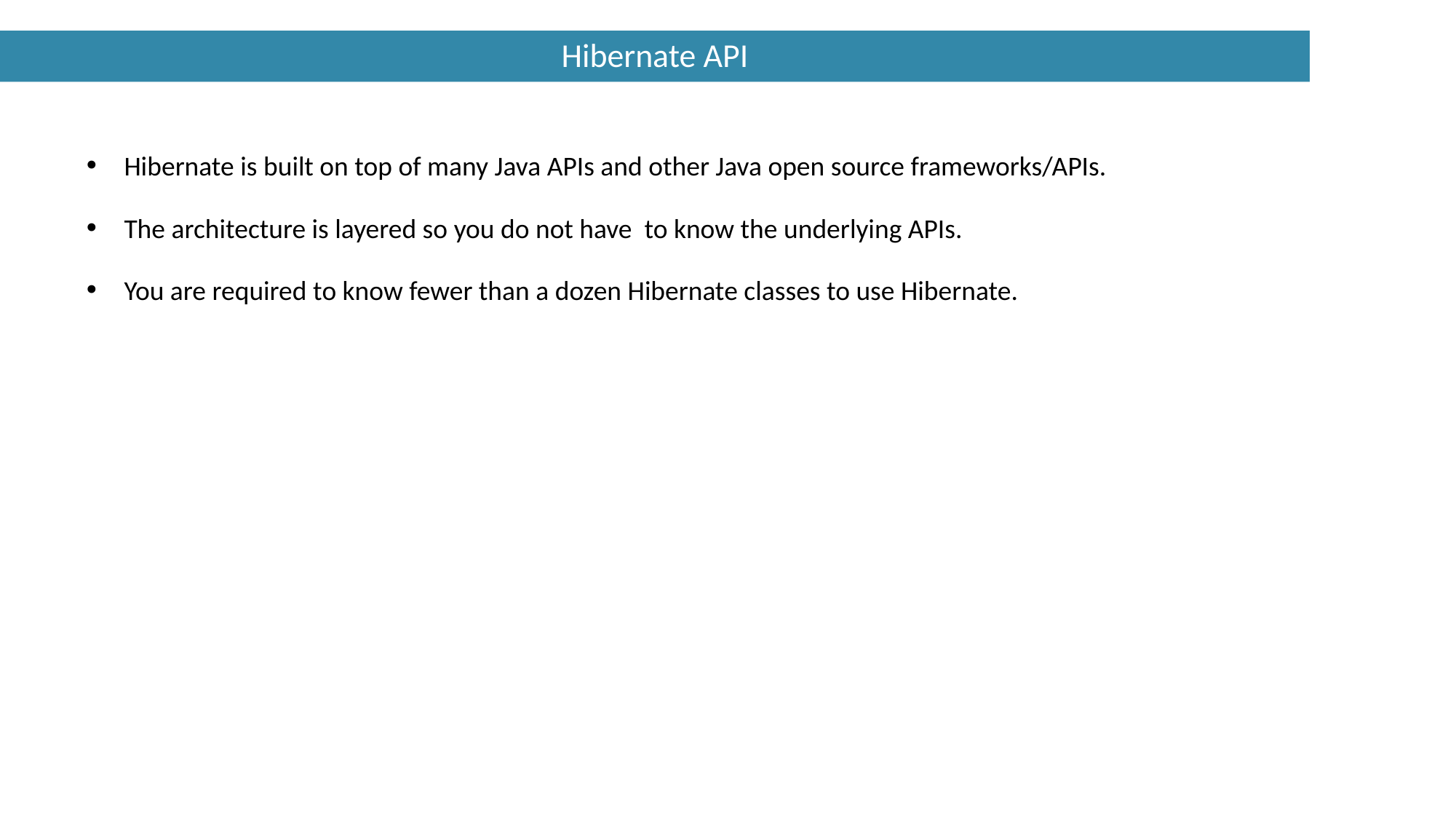

Hibernate API
Hibernate is built on top of many Java APIs and other Java open source frameworks/APIs.

The architecture is layered so you do not have  to know the underlying APIs.

You are required to know fewer than a dozen Hibernate classes to use Hibernate.